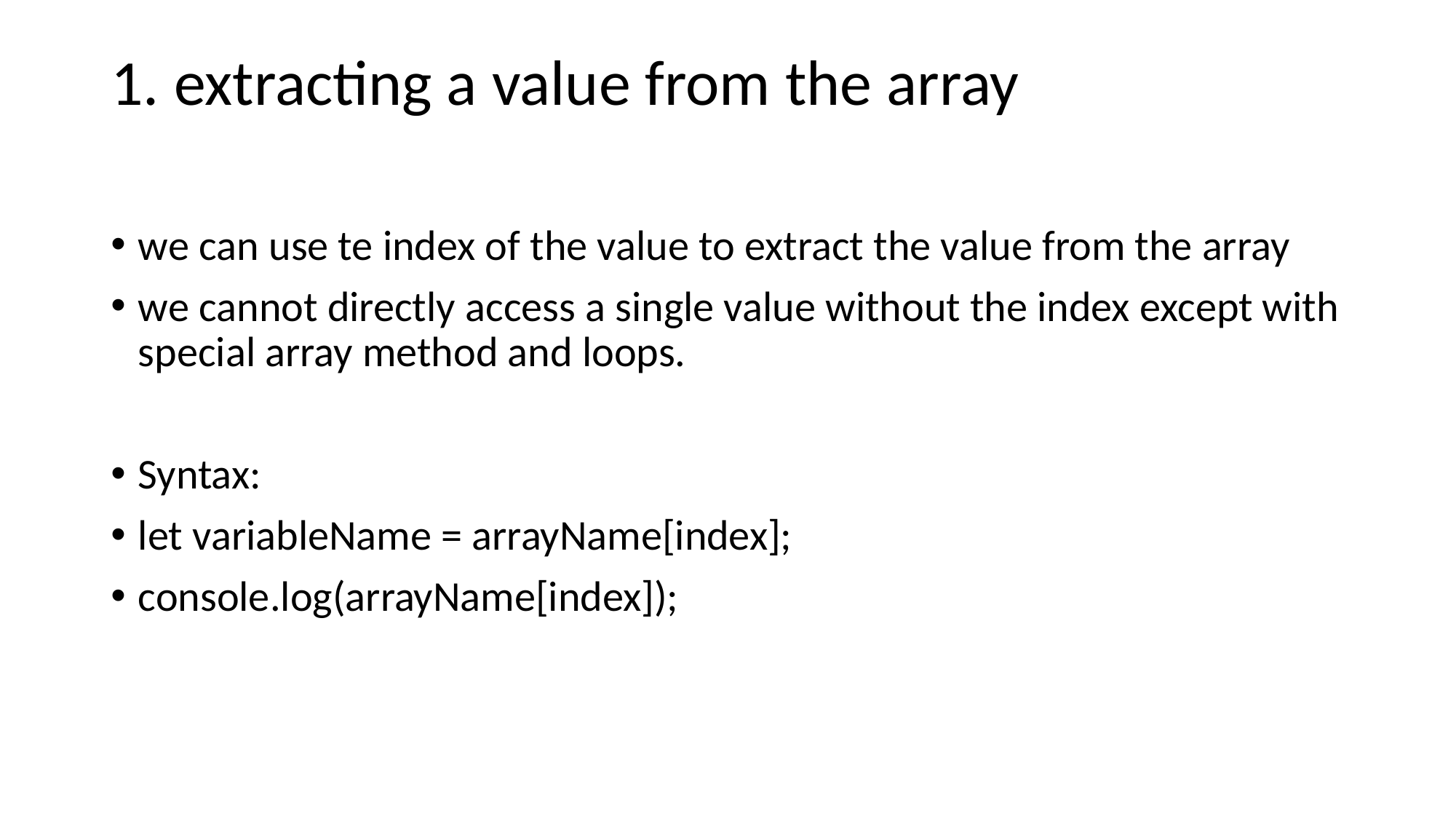

# 1. extracting a value from the array
we can use te index of the value to extract the value from the array
we cannot directly access a single value without the index except with special array method and loops.

Syntax:
let variableName = arrayName[index];
console.log(arrayName[index]);